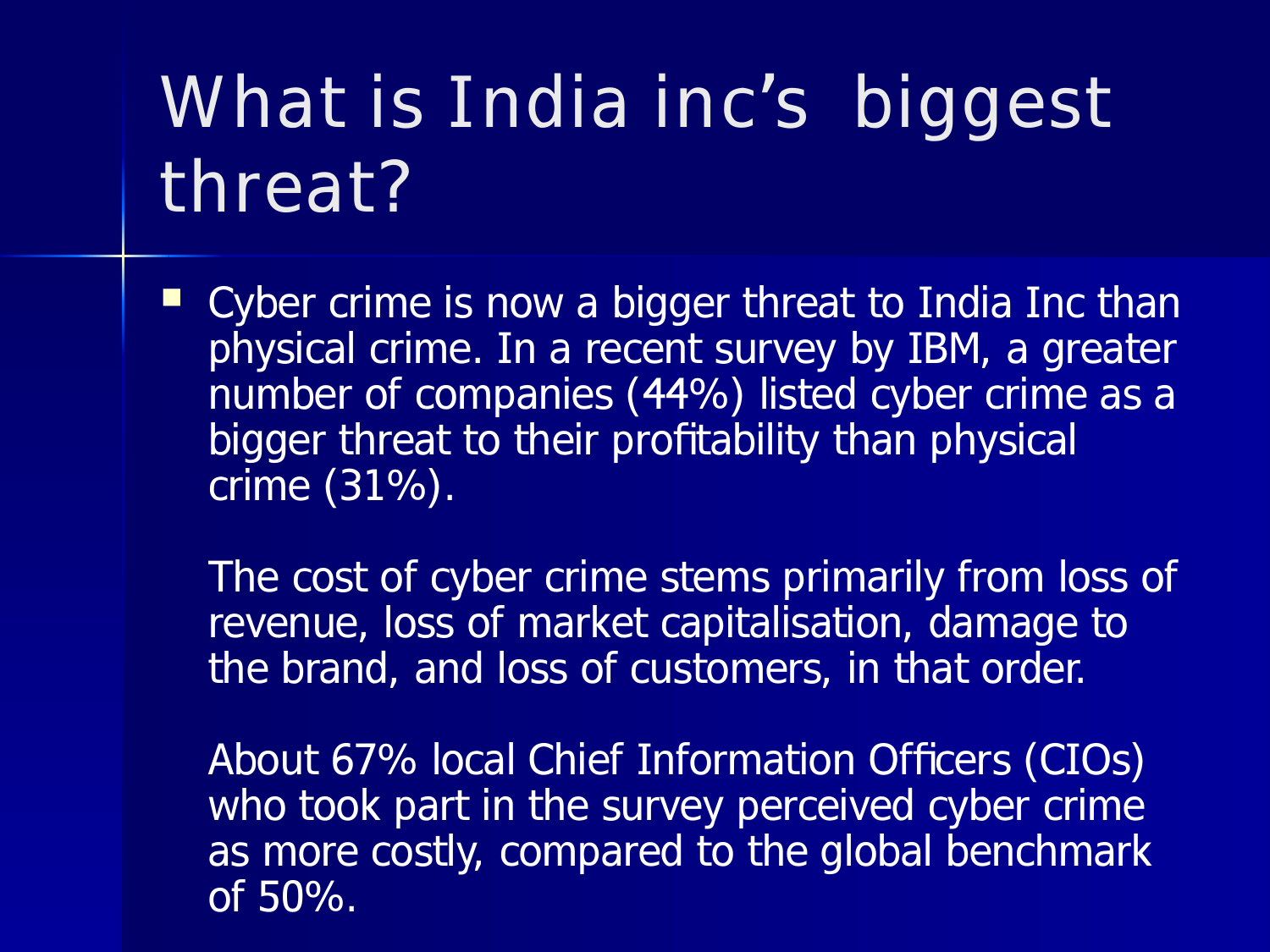

# What is India inc’s  biggest threat?
Cyber crime is now a bigger threat to India Inc than physical crime. In a recent survey by IBM, a greater number of companies (44%) listed cyber crime as a bigger threat to their profitability than physical crime (31%).
The cost of cyber crime stems primarily from loss of revenue, loss of market capitalisation, damage to the brand, and loss of customers, in that order.
About 67% local Chief Information Officers (CIOs) who took part in the survey perceived cyber crime as more costly, compared to the global benchmark of 50%.